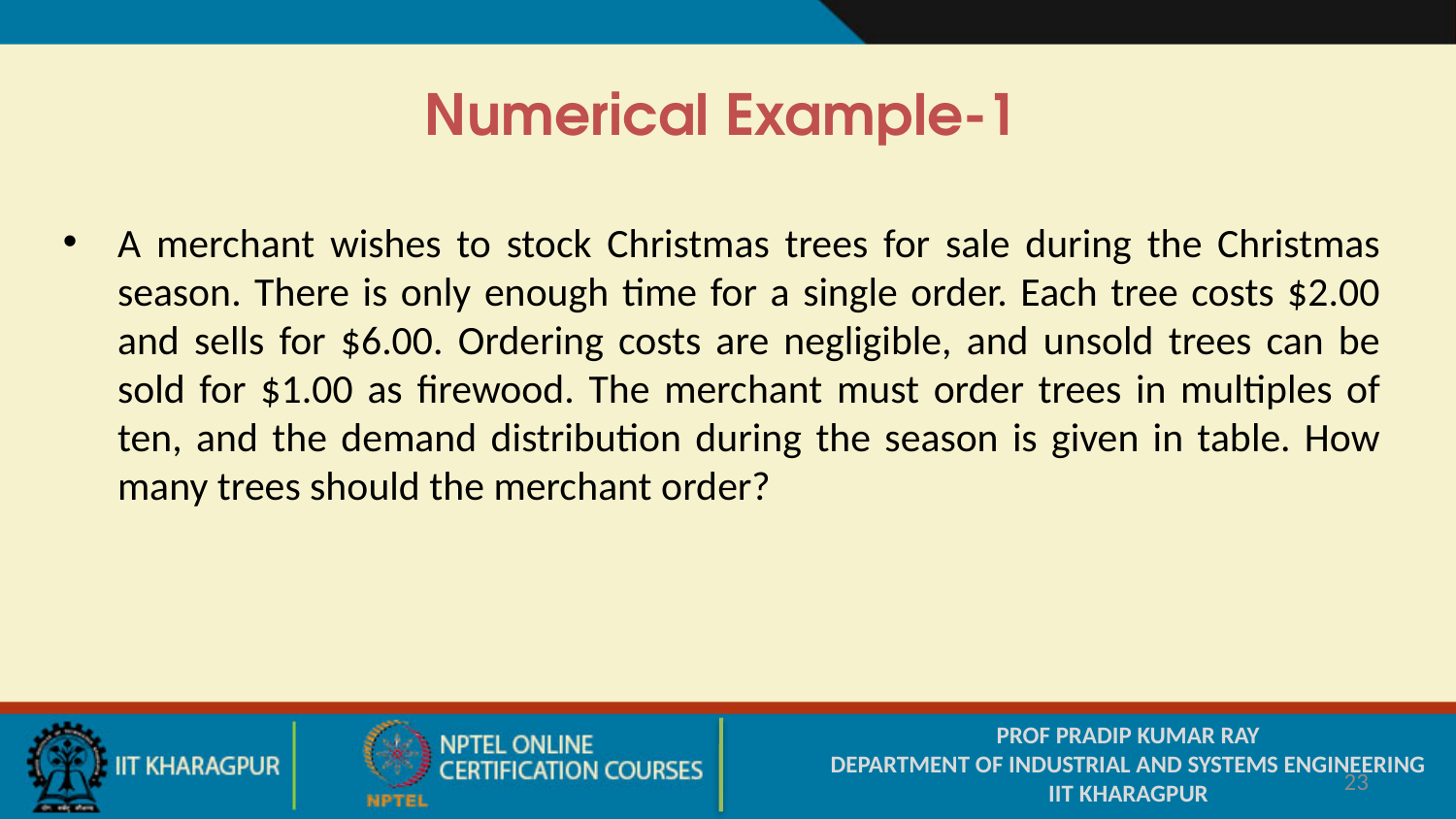

Numerical Example-1
A merchant wishes to stock Christmas trees for sale during the Christmas season. There is only enough time for a single order. Each tree costs $2.00 and sells for $6.00. Ordering costs are negligible, and unsold trees can be sold for $1.00 as firewood. The merchant must order trees in multiples of ten, and the demand distribution during the season is given in table. How many trees should the merchant order?
PROF PRADIP KUMAR RAY
DEPARTMENT OF INDUSTRIAL AND SYSTEMS ENGINEERING
IIT KHARAGPUR
23